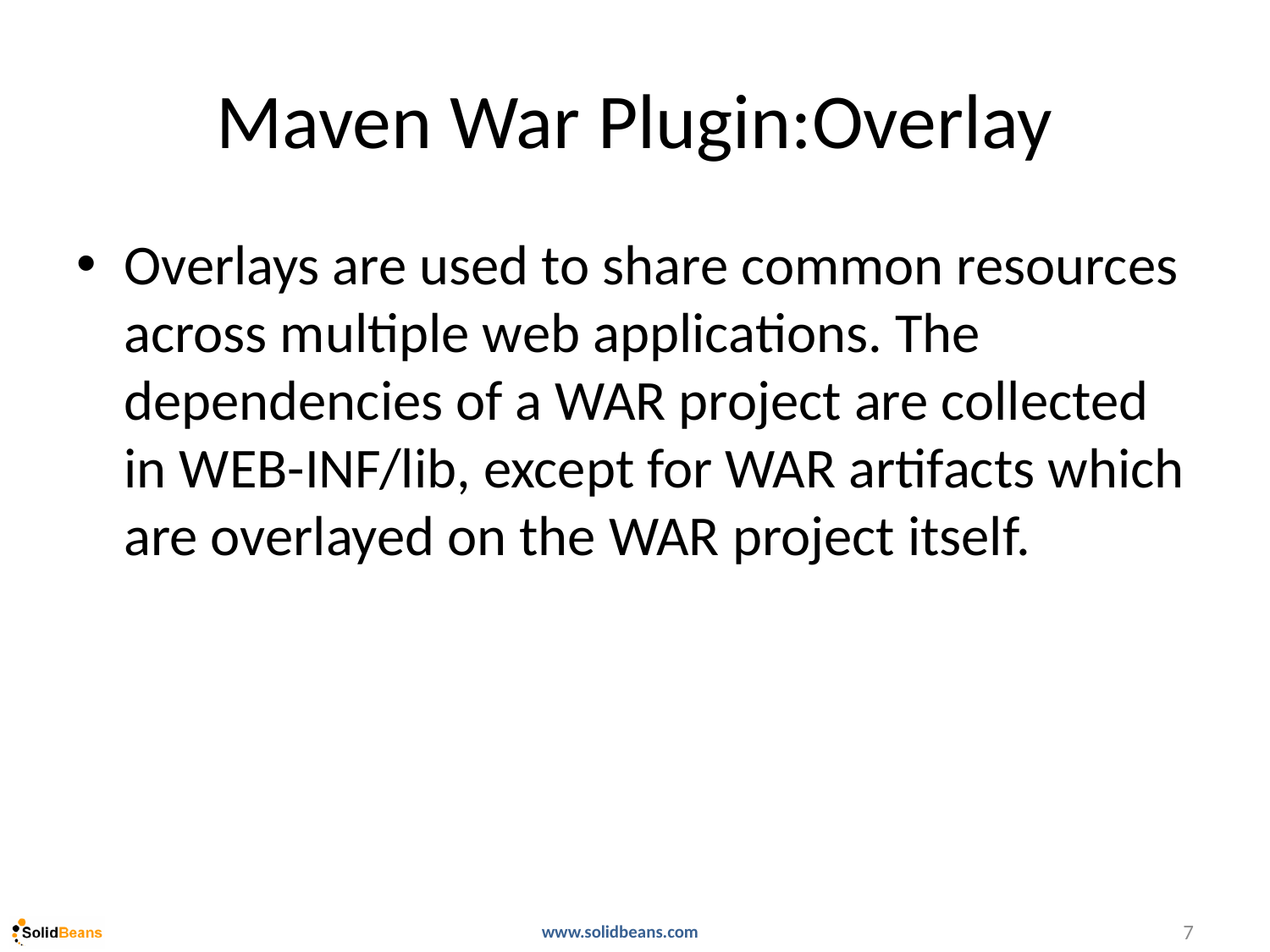

# Maven War Plugin:Overlay
Overlays are used to share common resources across multiple web applications. The dependencies of a WAR project are collected in WEB-INF/lib, except for WAR artifacts which are overlayed on the WAR project itself.
7